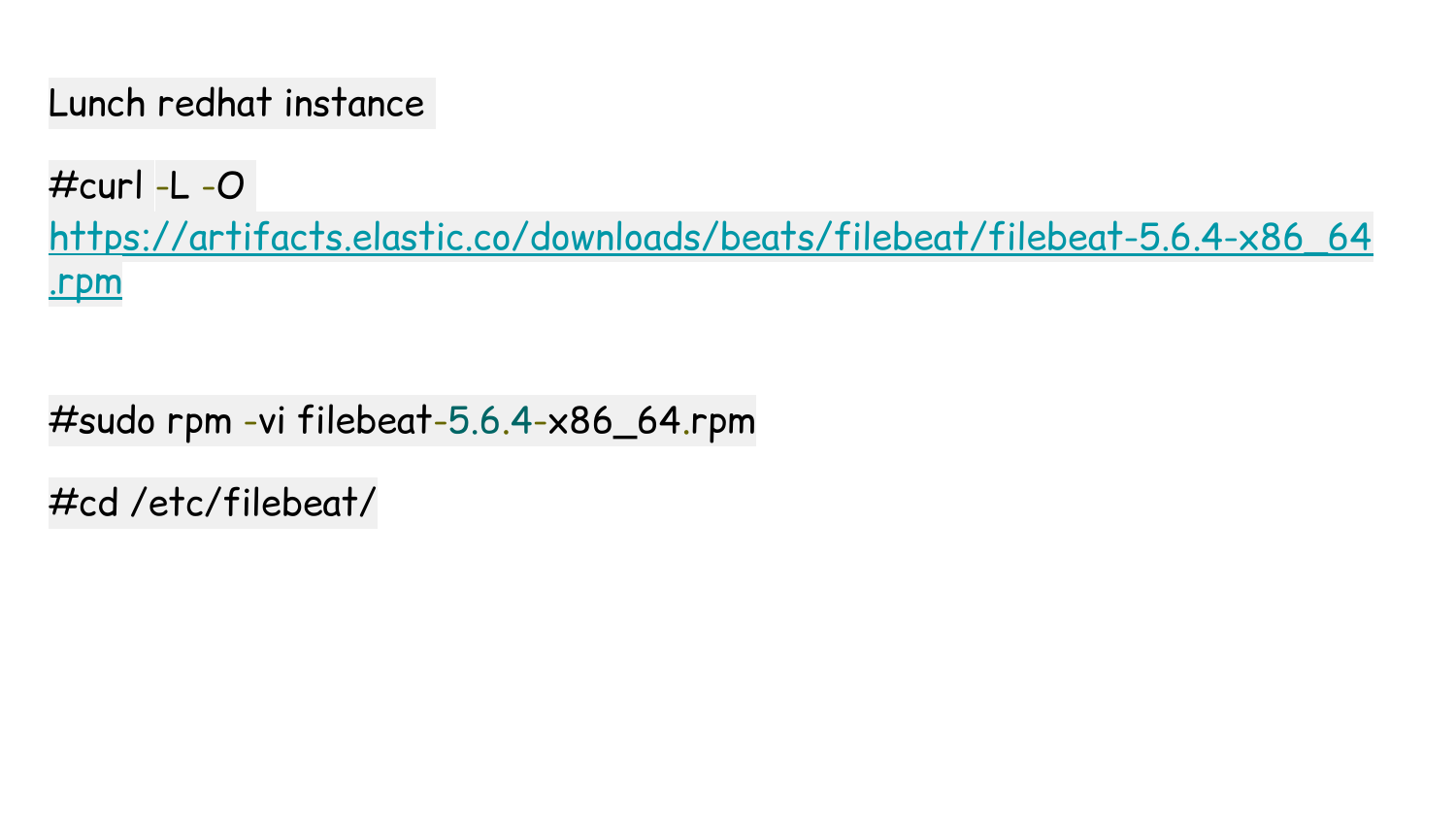

Lunch redhat instance
#curl -L -O https://artifacts.elastic.co/downloads/beats/filebeat/filebeat-5.6.4-x86_64.rpm
#sudo rpm -vi filebeat-5.6.4-x86_64.rpm
#cd /etc/filebeat/